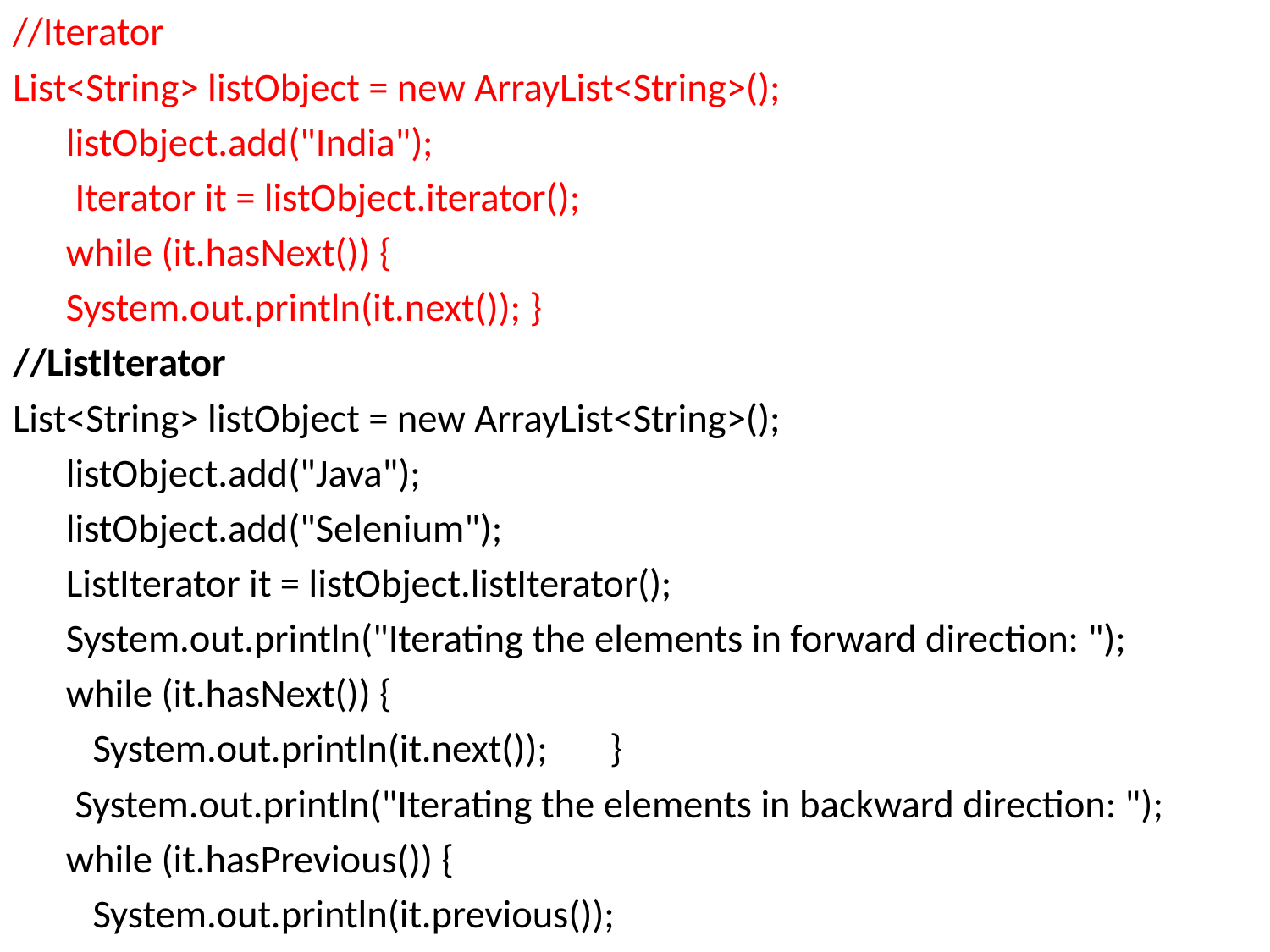

//Iterator
List<String> listObject = new ArrayList<String>();
      listObject.add("India");
       Iterator it = listObject.iterator();
      while (it.hasNext()) {
      System.out.println(it.next()); }
//ListIterator
List<String> listObject = new ArrayList<String>();
      listObject.add("Java");
      listObject.add("Selenium");
      ListIterator it = listObject.listIterator();
      System.out.println("Iterating the elements in forward direction: ");
      while (it.hasNext()) {
         System.out.println(it.next());       }
       System.out.println("Iterating the elements in backward direction: ");
      while (it.hasPrevious()) {
         System.out.println(it.previous());